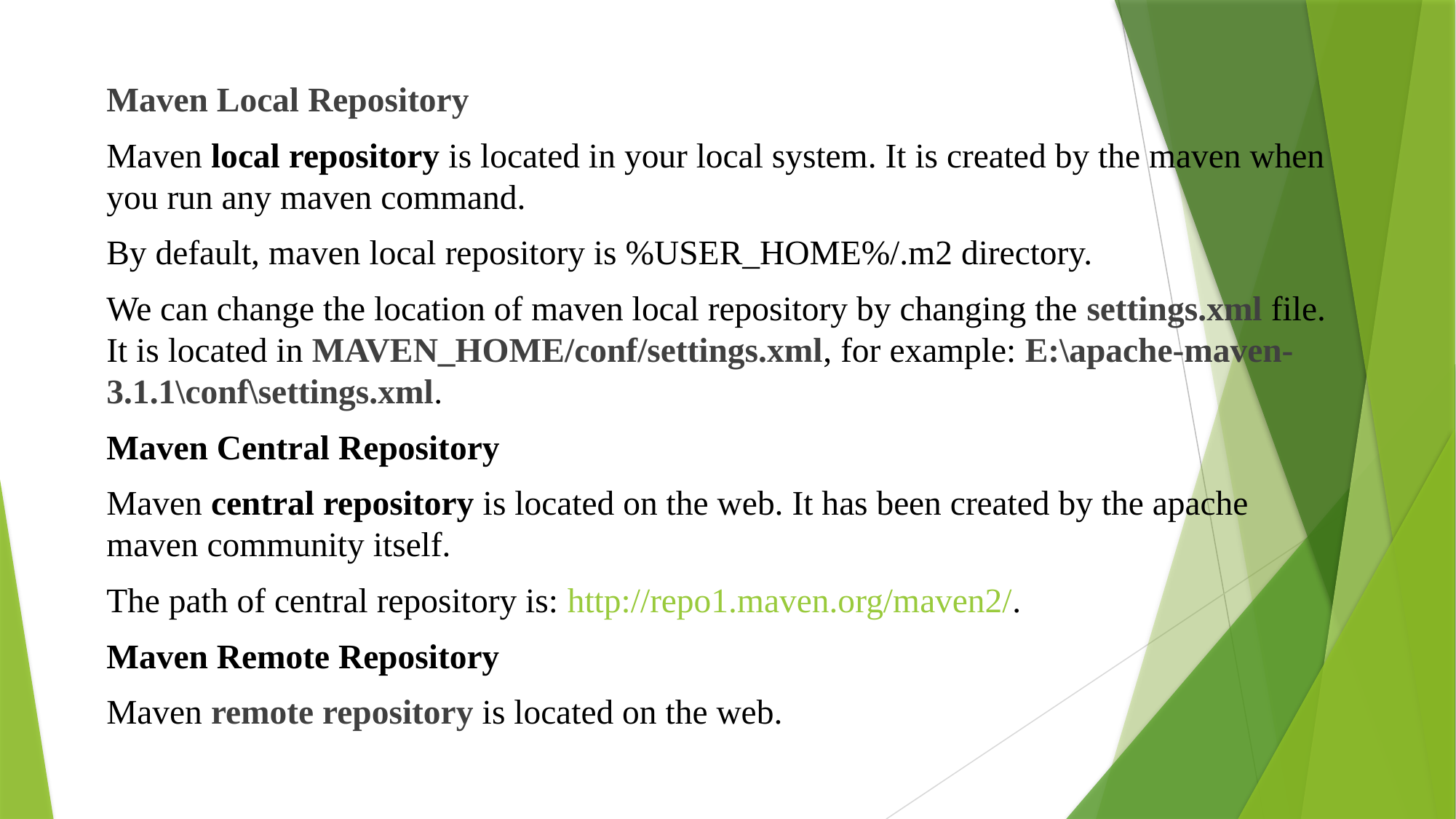

Maven Local Repository
Maven local repository is located in your local system. It is created by the maven when you run any maven command.
By default, maven local repository is %USER_HOME%/.m2 directory.
We can change the location of maven local repository by changing the settings.xml file. It is located in MAVEN_HOME/conf/settings.xml, for example: E:\apache-maven-3.1.1\conf\settings.xml.
Maven Central Repository
Maven central repository is located on the web. It has been created by the apache maven community itself.
The path of central repository is: http://repo1.maven.org/maven2/.
Maven Remote Repository
Maven remote repository is located on the web.